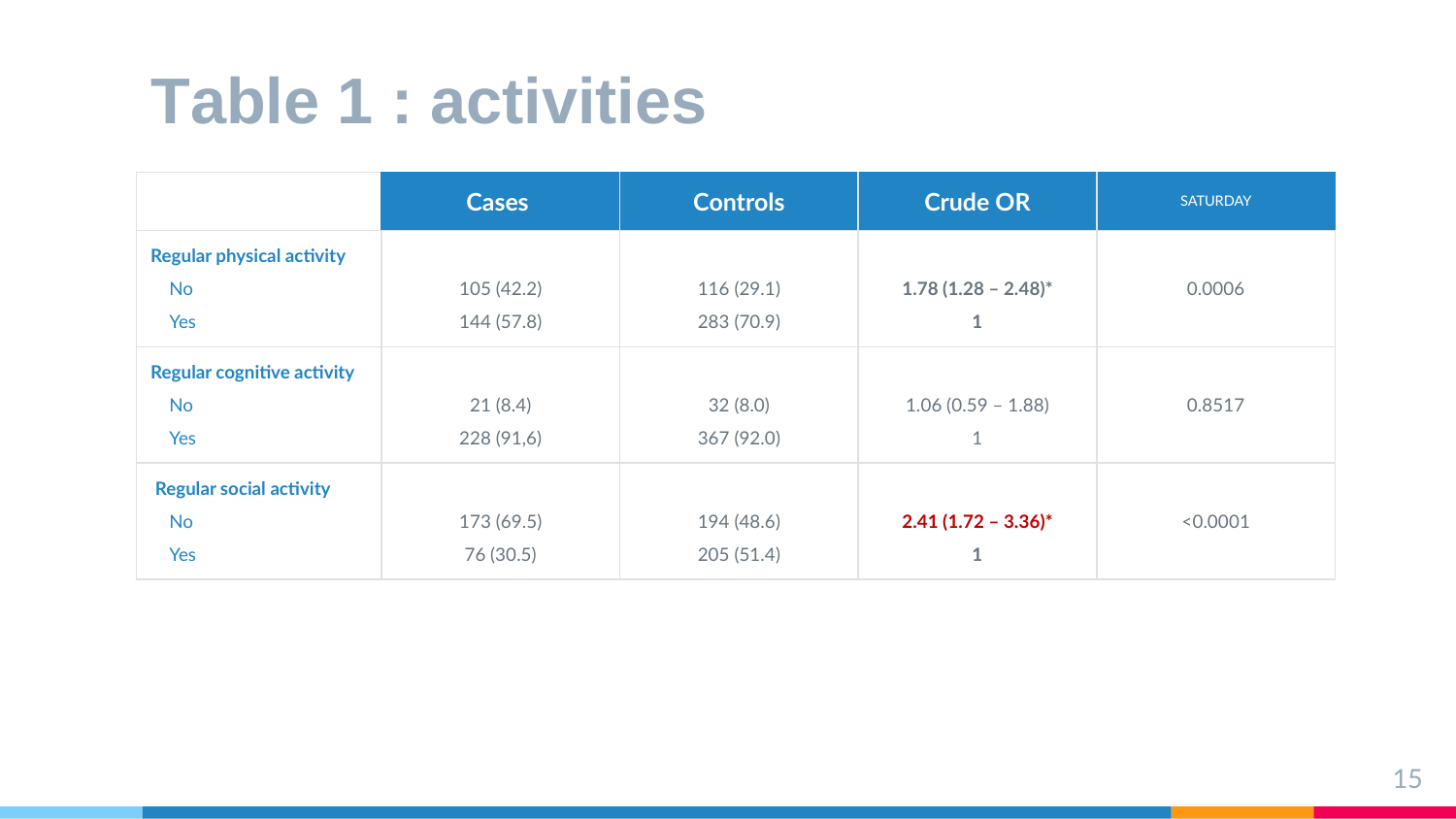

# Table 1 : activities
|  | Cases | Controls | Crude OR | SATURDAY |
| --- | --- | --- | --- | --- |
| Regular physical activity No Yes | 105 (42.2) 144 (57.8) | 116 (29.1) 283 (70.9) | 1.78 (1.28 – 2.48)\* 1 | 0.0006 |
| Regular cognitive activity No Yes | 21 (8.4) 228 (91,6) | 32 (8.0) 367 (92.0) | 1.06 (0.59 – 1.88) 1 | 0.8517 |
| Regular social activity No Yes | 173 (69.5) 76 (30.5) | 194 (48.6) 205 (51.4) | 2.41 (1.72 – 3.36)\* 1 | <0.0001 |
15